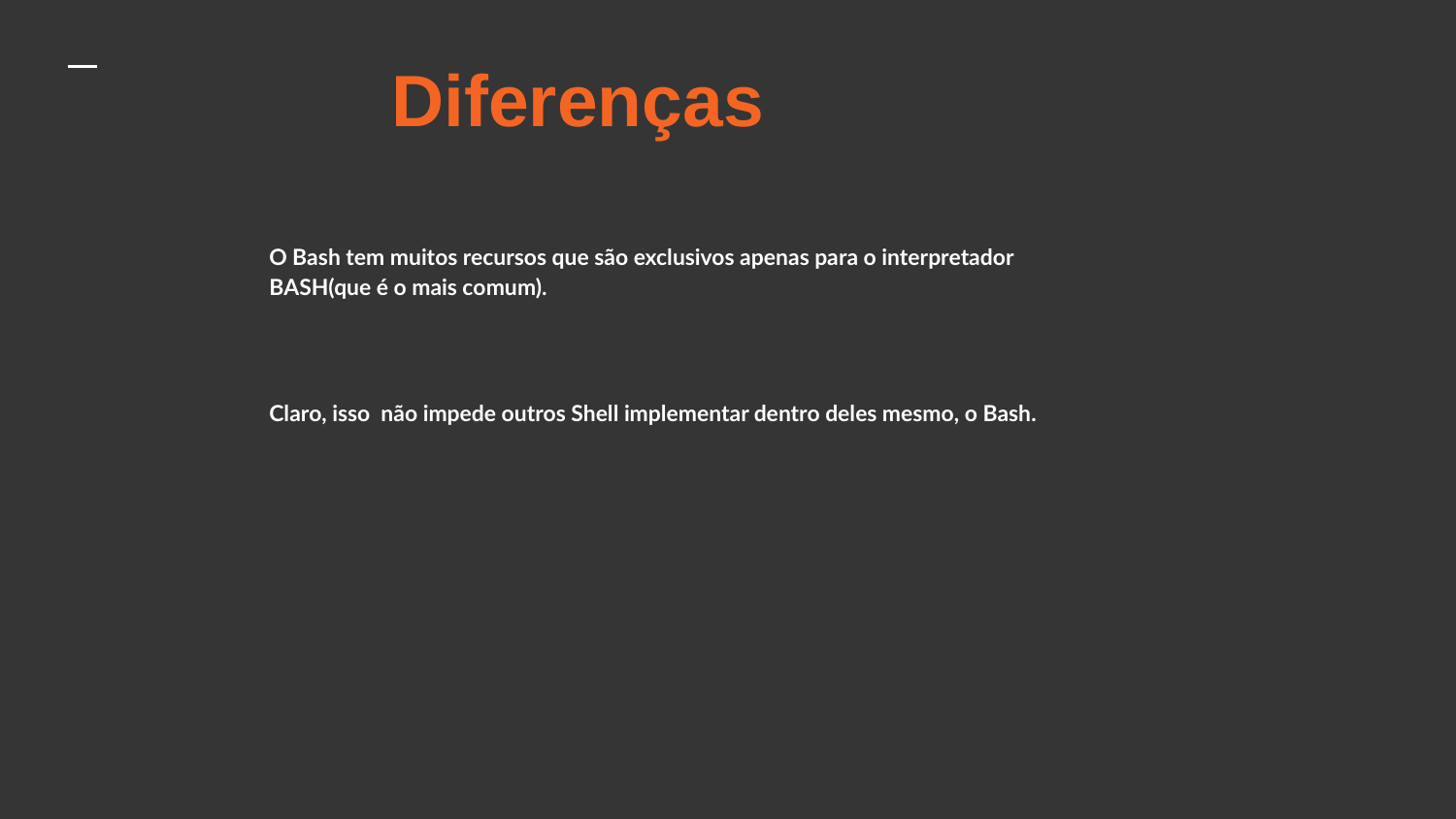

# Diferenças

O Bash tem muitos recursos que são exclusivos apenas para o interpretador BASH(que é o mais comum).

Claro, isso  não impede outros Shell implementar dentro deles mesmo, o Bash.